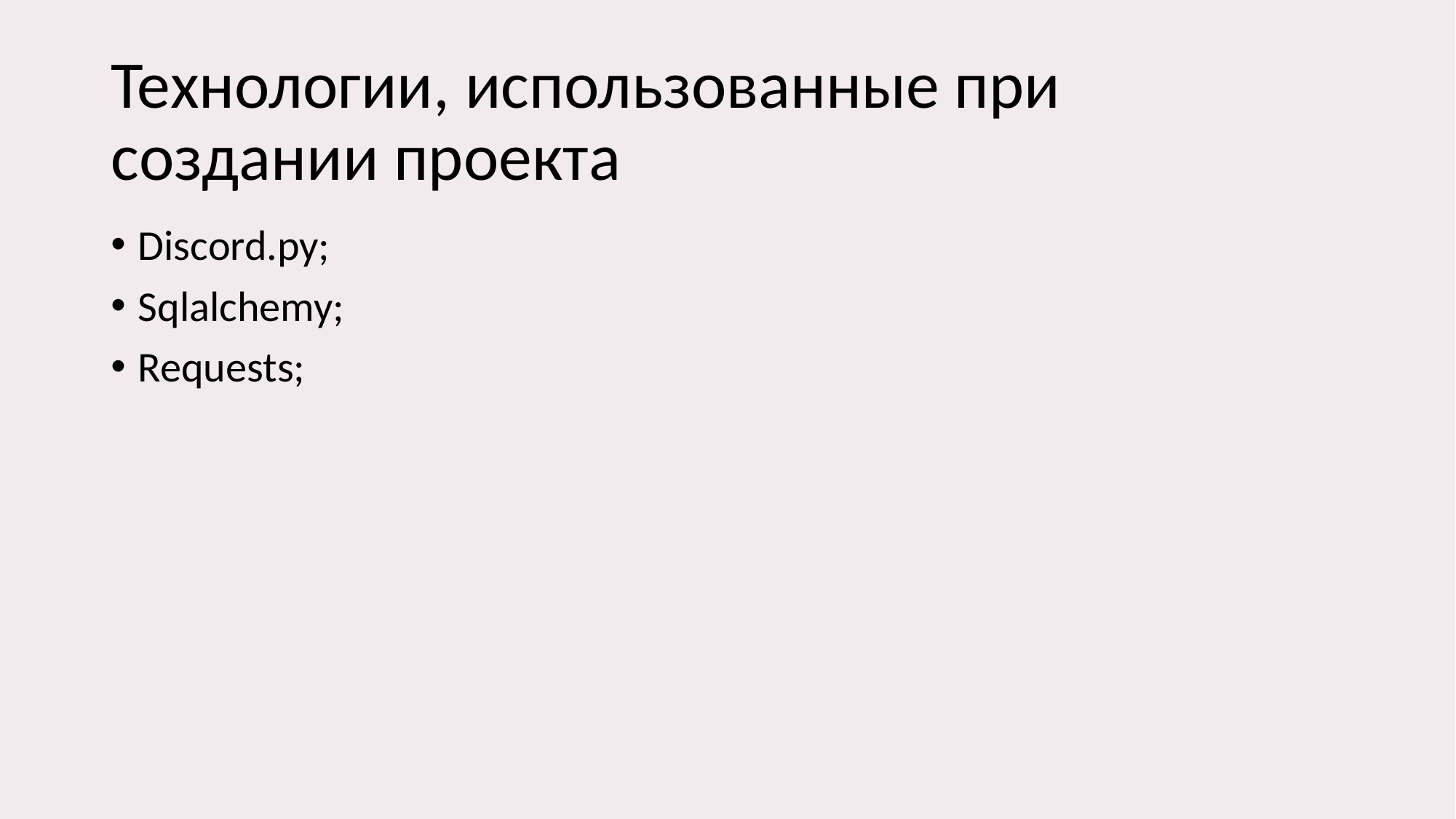

# Технологии, использованные при создании проекта
Discord.py;
Sqlalchemy;
Requests;